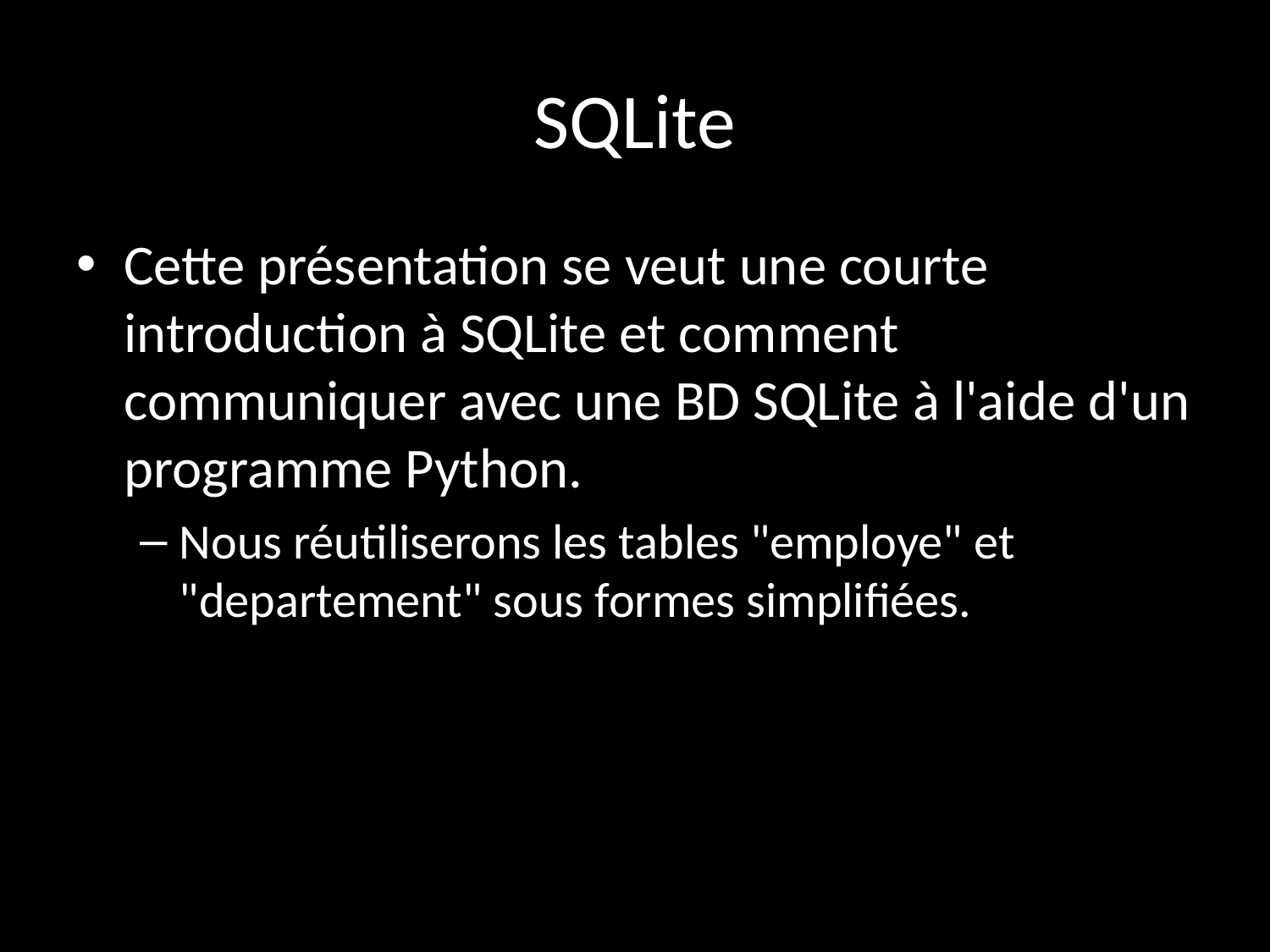

# SQLite
Cette présentation se veut une courte introduction à SQLite et comment communiquer avec une BD SQLite à l'aide d'un programme Python.
Nous réutiliserons les tables "employe" et "departement" sous formes simplifiées.